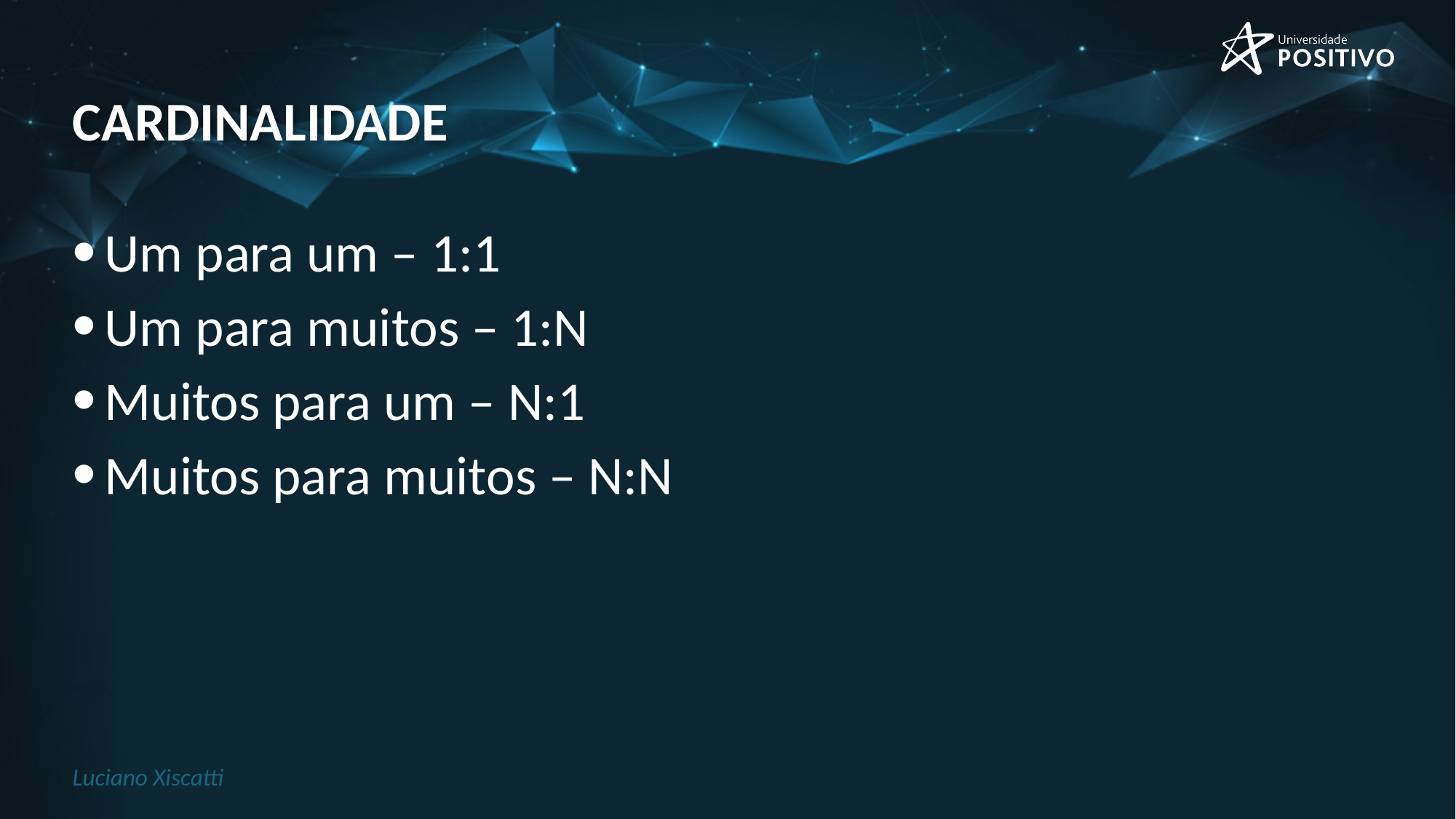

# Cardinalidade
Um para um – 1:1
Um para muitos – 1:N
Muitos para um – N:1
Muitos para muitos – N:N